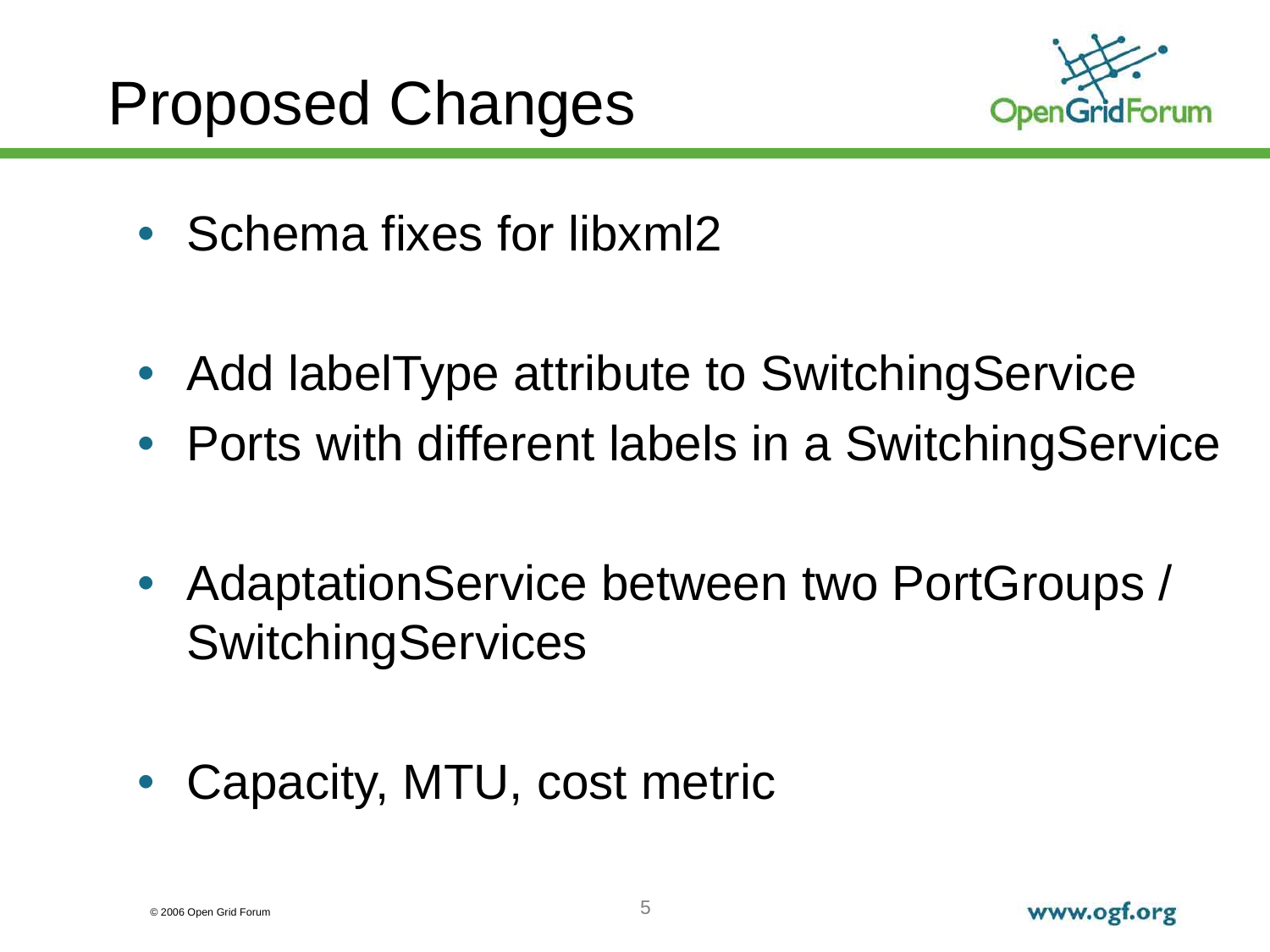

# Proposed Changes
Schema fixes for libxml2

Add labelType attribute to SwitchingService
Ports with different labels in a SwitchingService

AdaptationService between two PortGroups / SwitchingServices

Capacity, MTU, cost metric
5